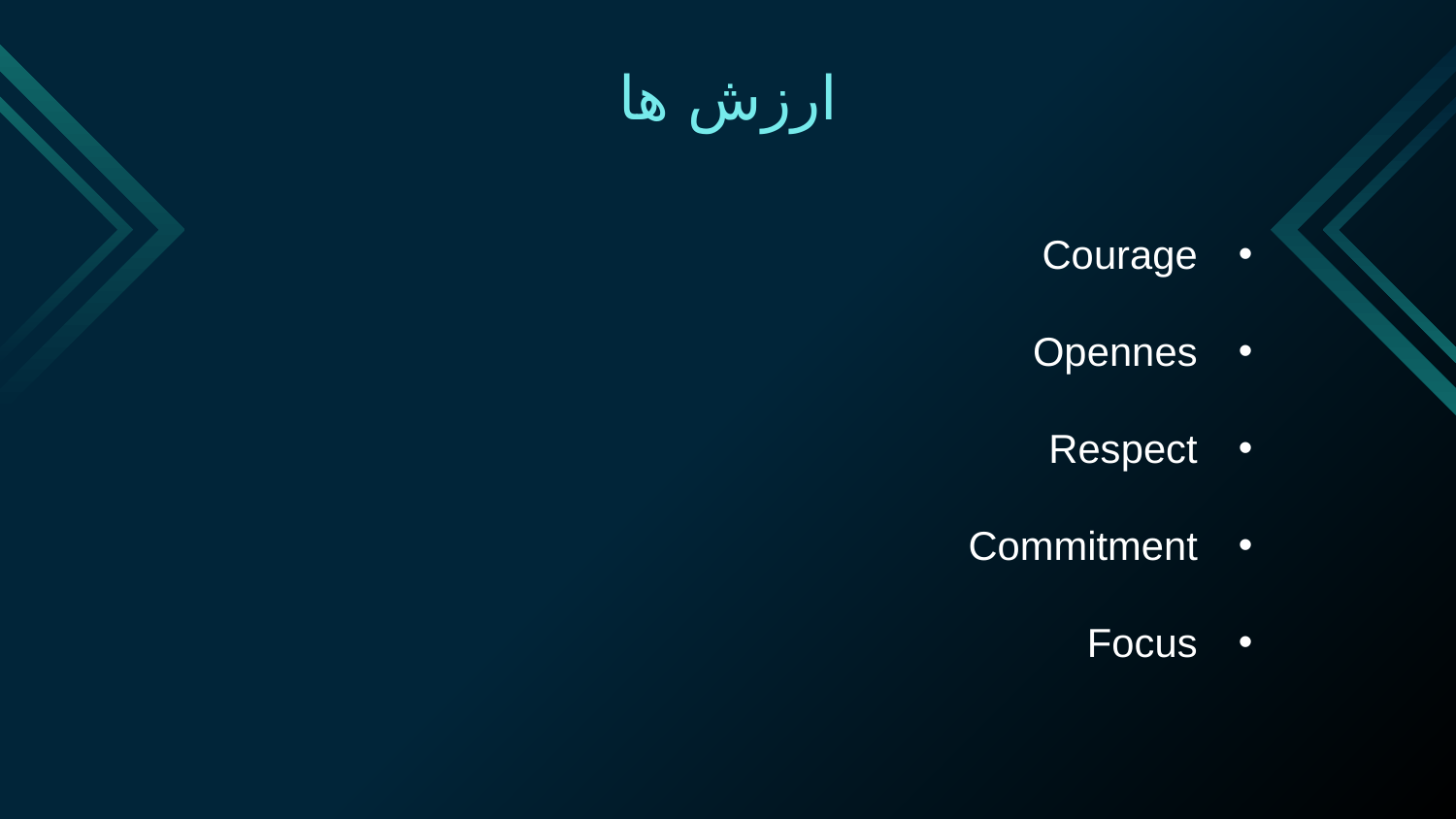

# ارزش ها

Courage

Opennes

Respect

Commitment

Focus